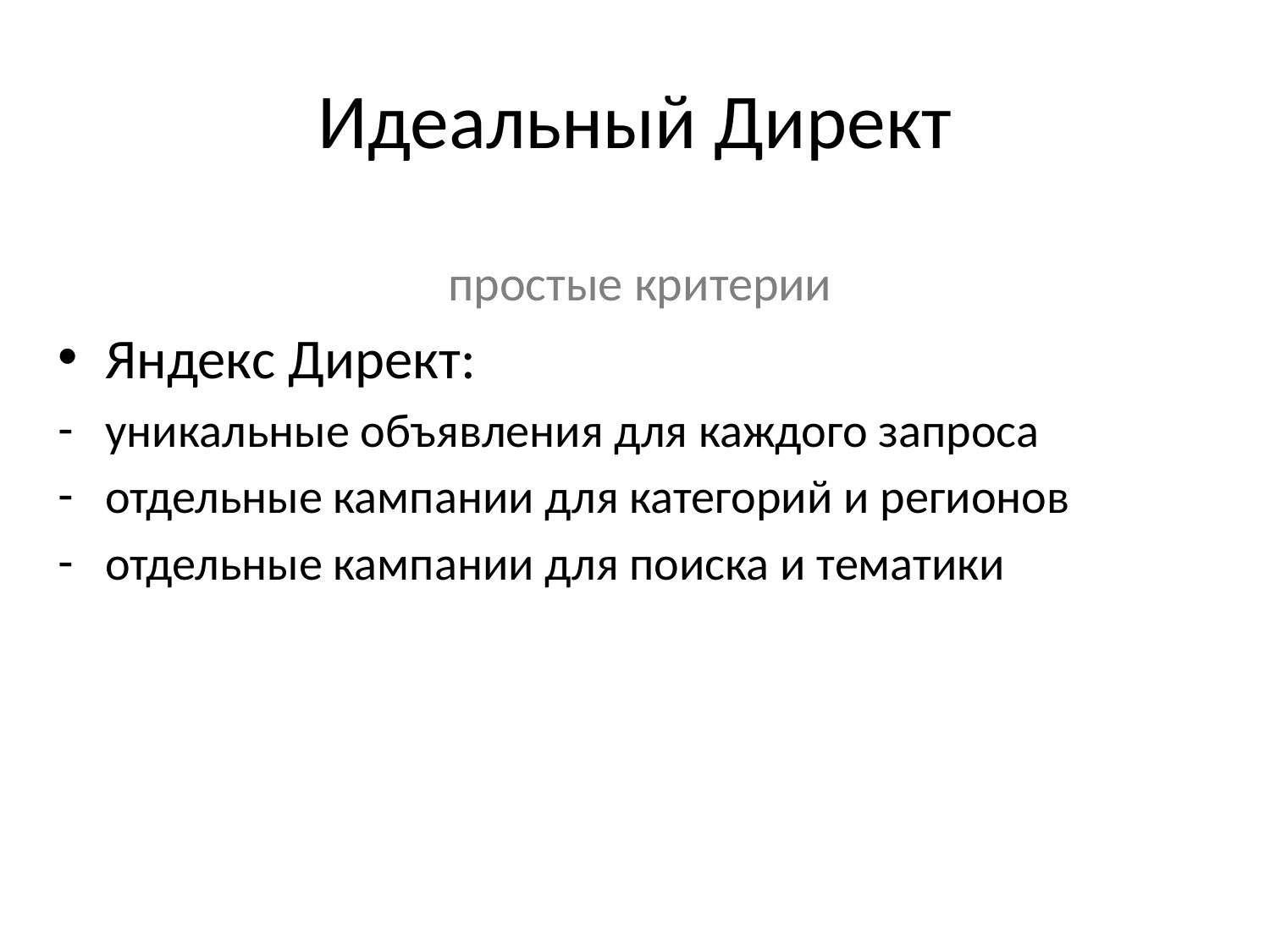

# Идеальный Директ
простые критерии
Яндекс Директ:
уникальные объявления для каждого запроса
отдельные кампании для категорий и регионов
отдельные кампании для поиска и тематики